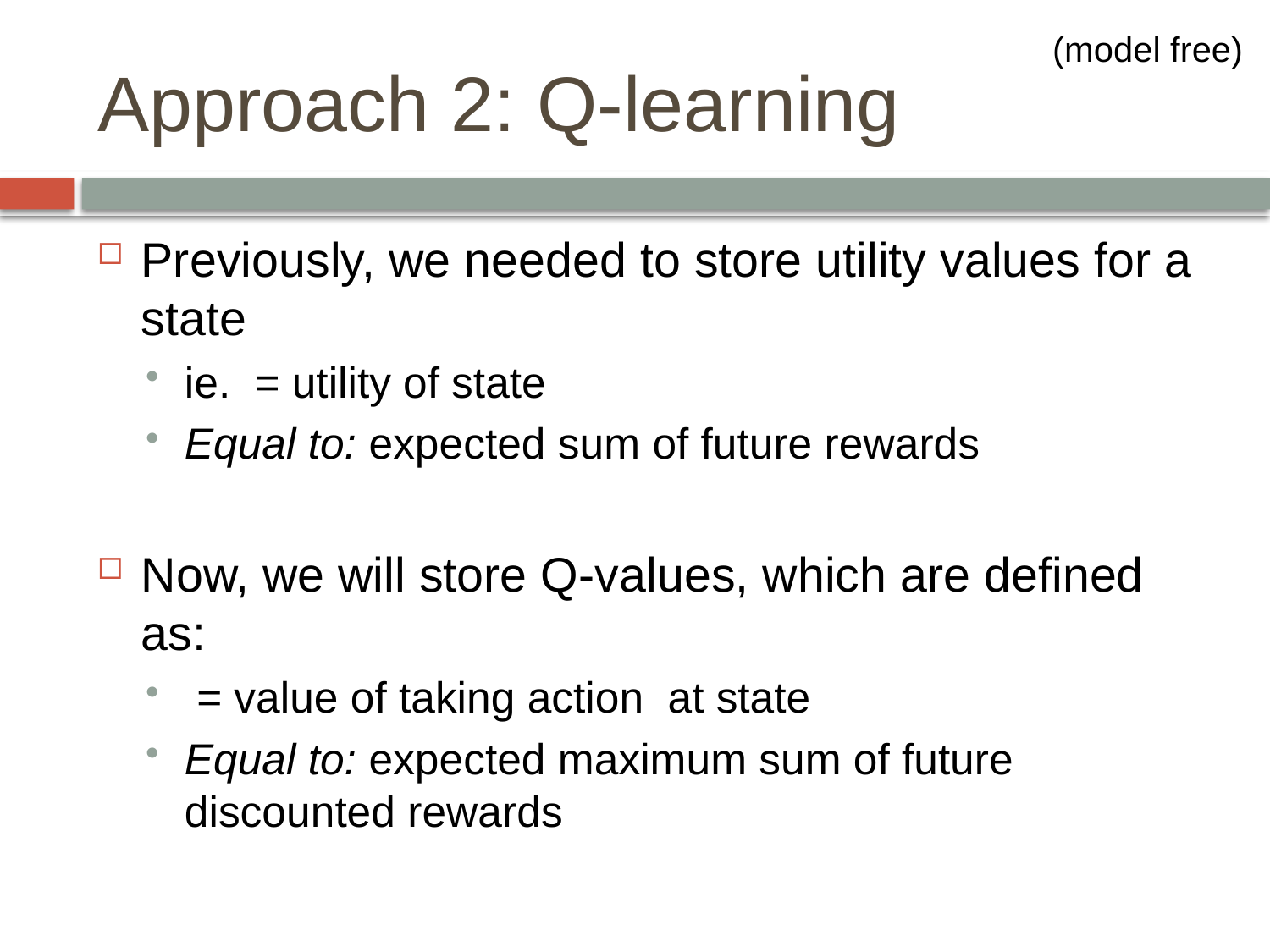

(model free)
Approach 2: Q‐learning
Previously, we needed to store utility values for a state
ie.  = utility of state
Equal to: expected sum of future rewards

Now, we will store Q‐values, which are defined as:
 = value of taking action  at state
Equal to: expected maximum sum of future discounted rewards